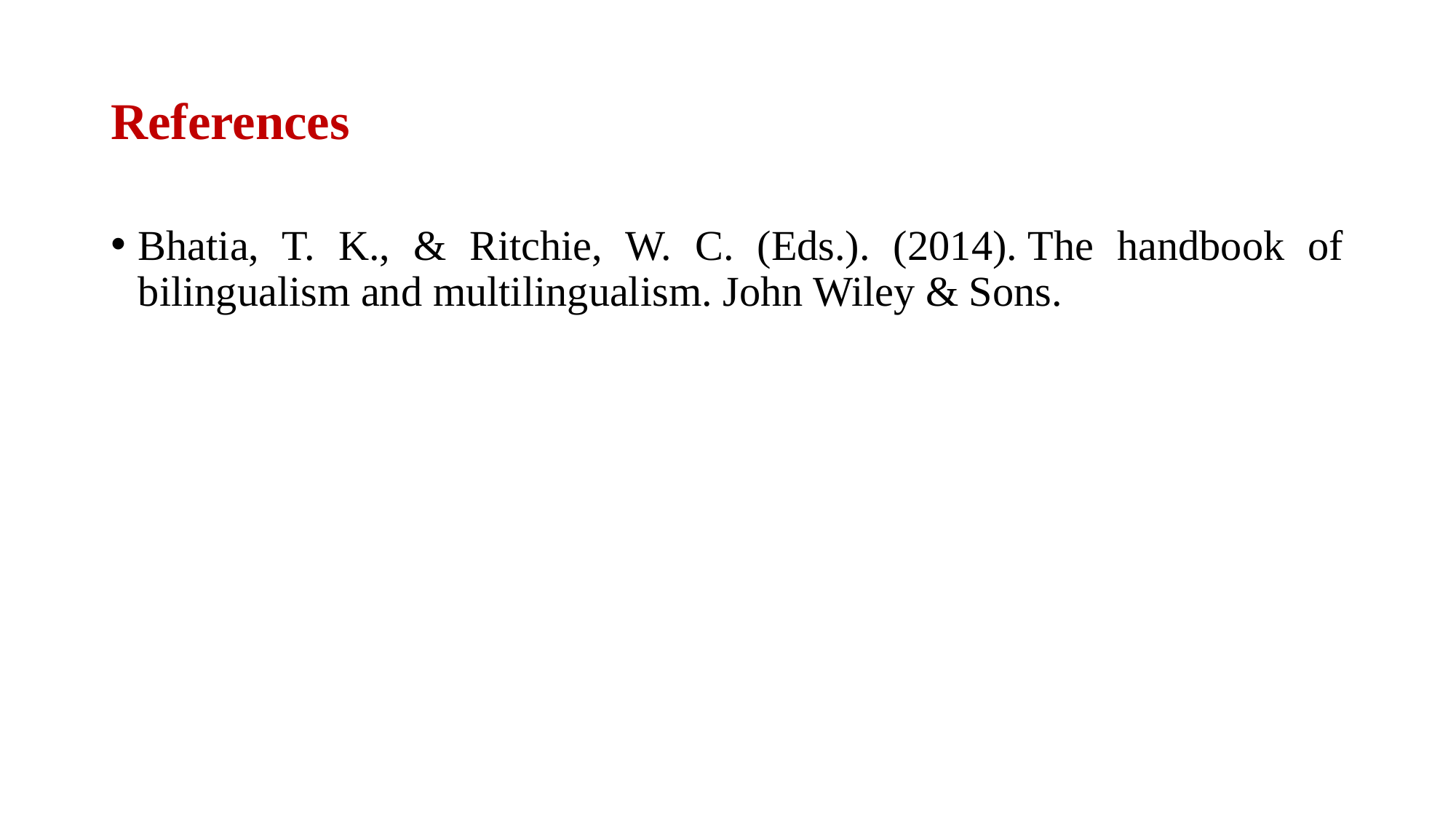

# References
Bhatia, T. K., & Ritchie, W. C. (Eds.). (2014). The handbook of bilingualism and multilingualism. John Wiley & Sons.